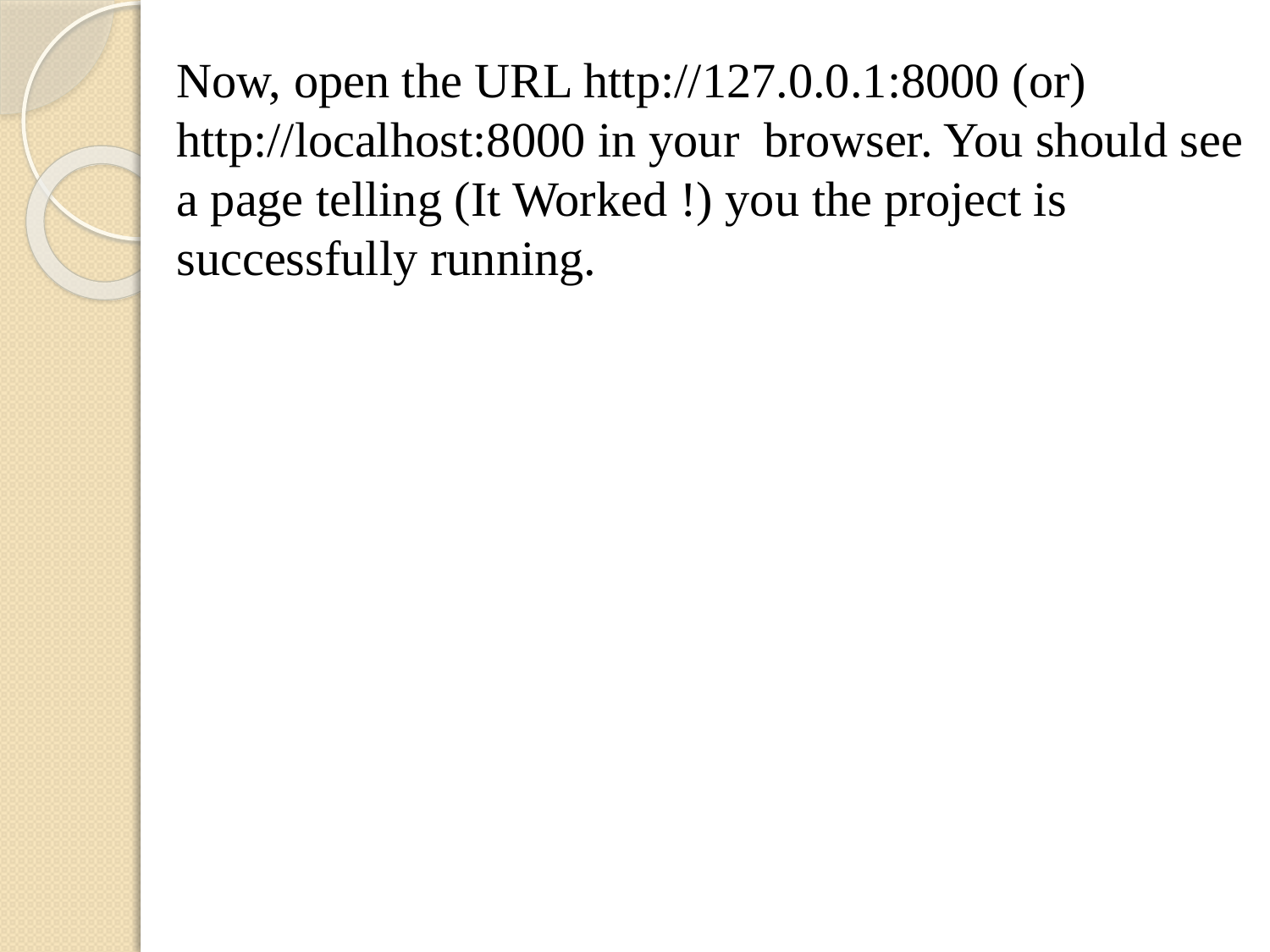

Now, open the URL http://127.0.0.1:8000 (or)
http://localhost:8000 in your  browser. You should see
a page telling (It Worked !) you the project is
successfully running.